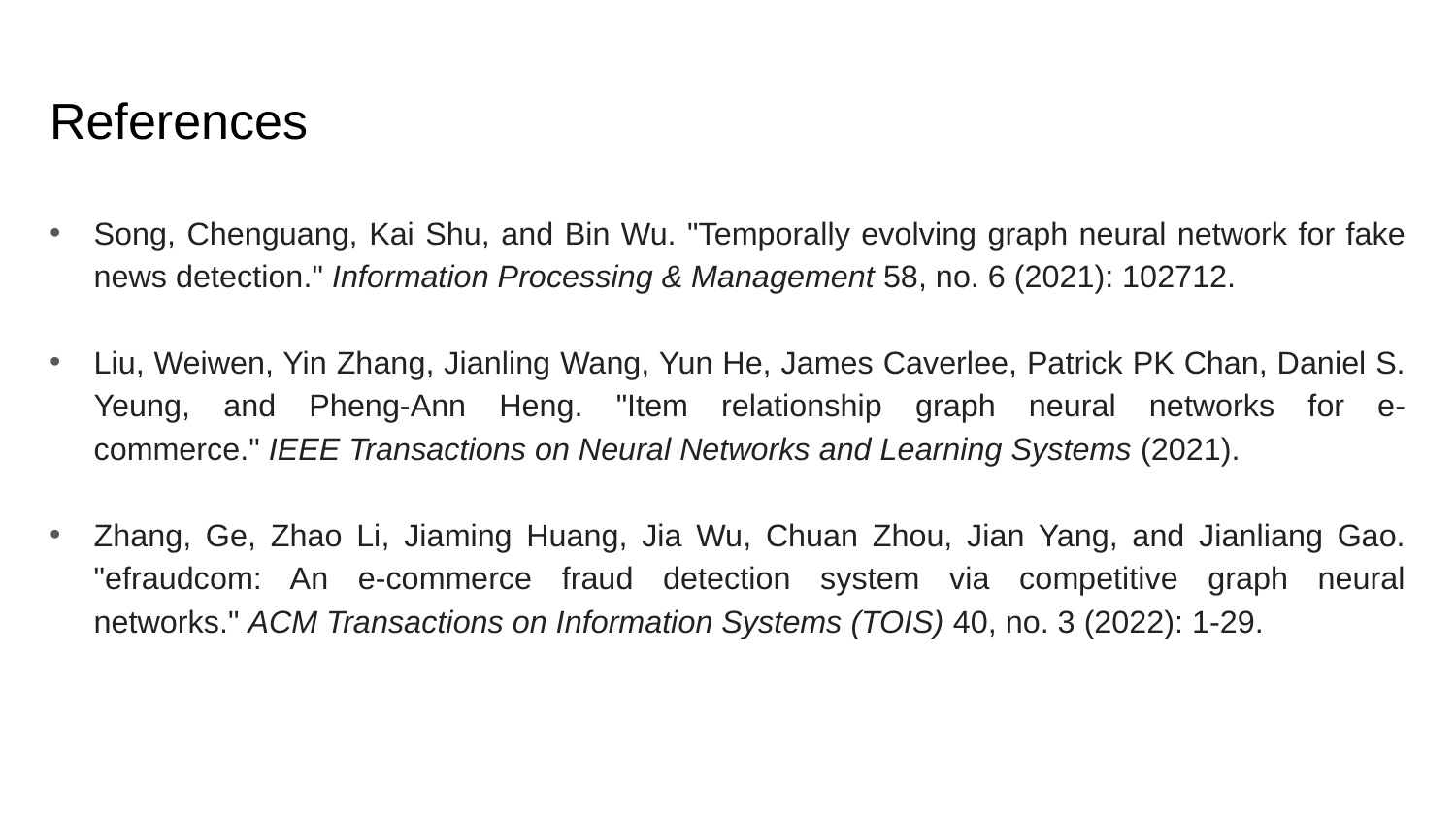

# References

Song, Chenguang, Kai Shu, and Bin Wu. "Temporally evolving graph neural network for fake news detection." Information Processing & Management 58, no. 6 (2021): 102712.
Liu, Weiwen, Yin Zhang, Jianling Wang, Yun He, James Caverlee, Patrick PK Chan, Daniel S. Yeung, and Pheng-Ann Heng. "Item relationship graph neural networks for e-commerce." IEEE Transactions on Neural Networks and Learning Systems (2021).
Zhang, Ge, Zhao Li, Jiaming Huang, Jia Wu, Chuan Zhou, Jian Yang, and Jianliang Gao. "efraudcom: An e-commerce fraud detection system via competitive graph neural networks." ACM Transactions on Information Systems (TOIS) 40, no. 3 (2022): 1-29.